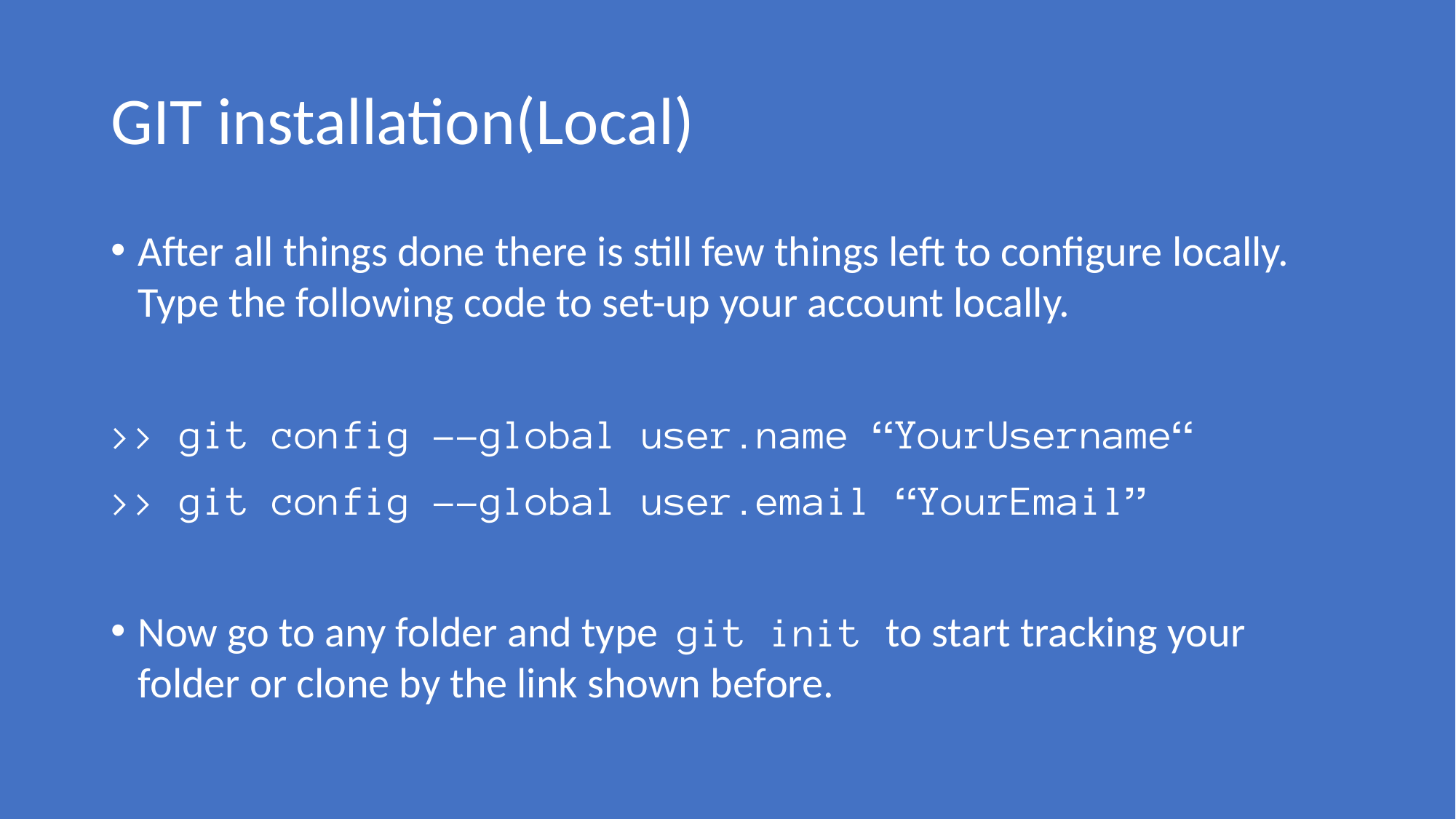

# GIT installation(Local)
After all things done there is still few things left to configure locally. Type the following code to set-up your account locally.

>> git config --global user.name “YourUsername“
>> git config --global user.email “YourEmail”

Now go to any folder and type  git init to start tracking your folder or clone by the link shown before.